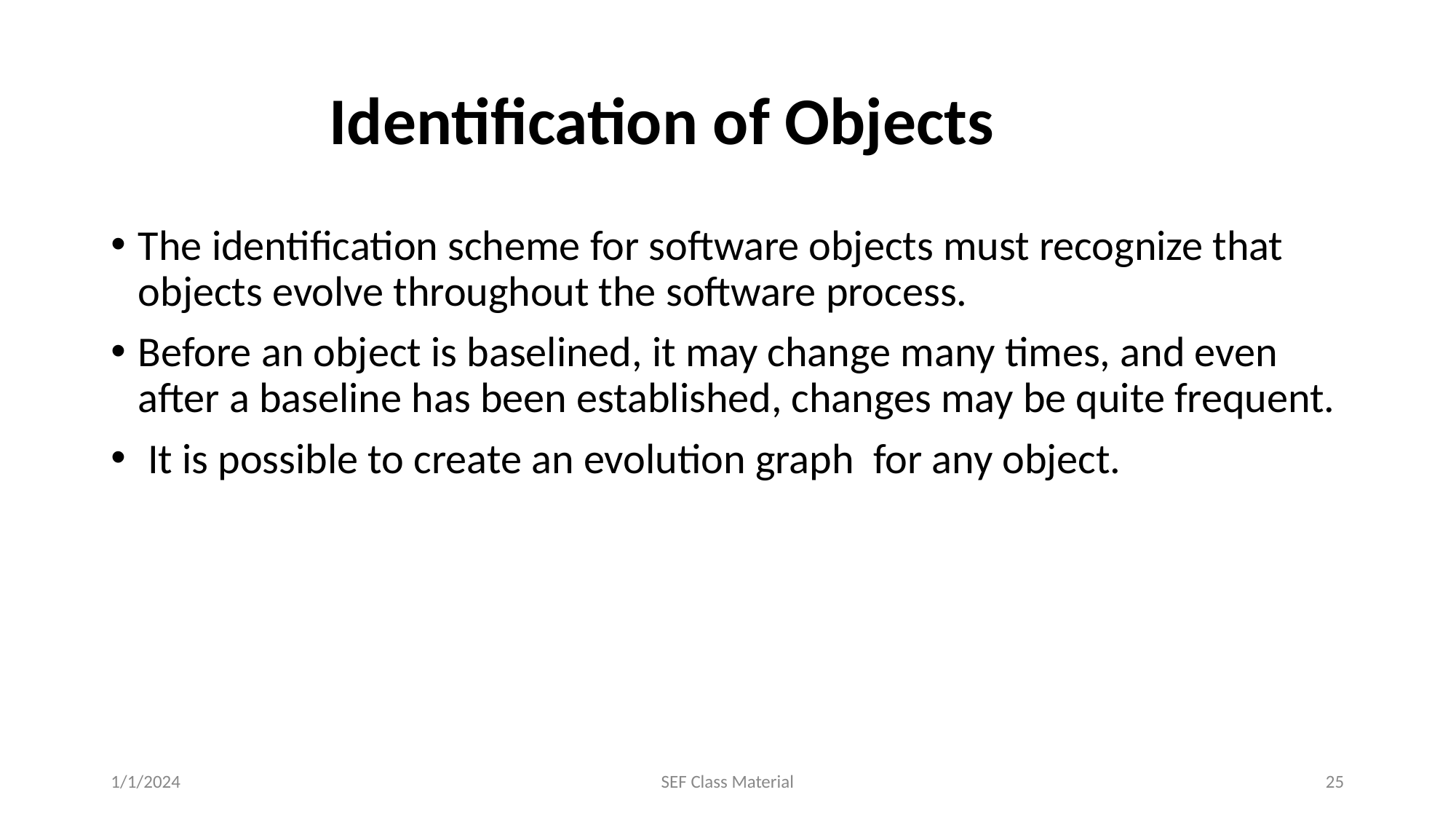

# Identification of Objects
The identification scheme for software objects must recognize that objects evolve throughout the software process.
Before an object is baselined, it may change many times, and even after a baseline has been established, changes may be quite frequent.
 It is possible to create an evolution graph  for any object.
1/1/2024
SEF Class Material
25